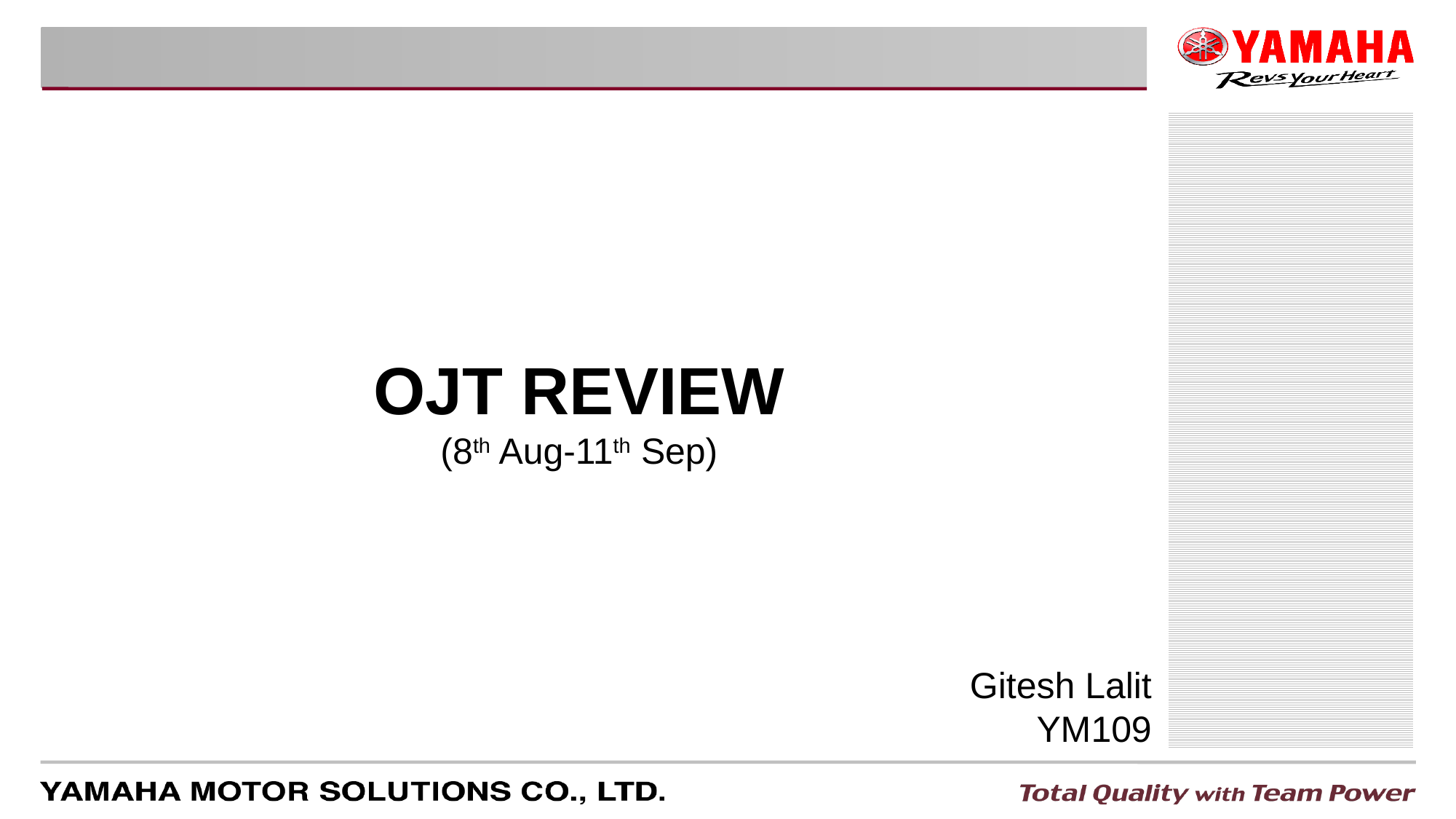

OJT REVIEW
(8th Aug-11th Sep)
Gitesh Lalit
YM109